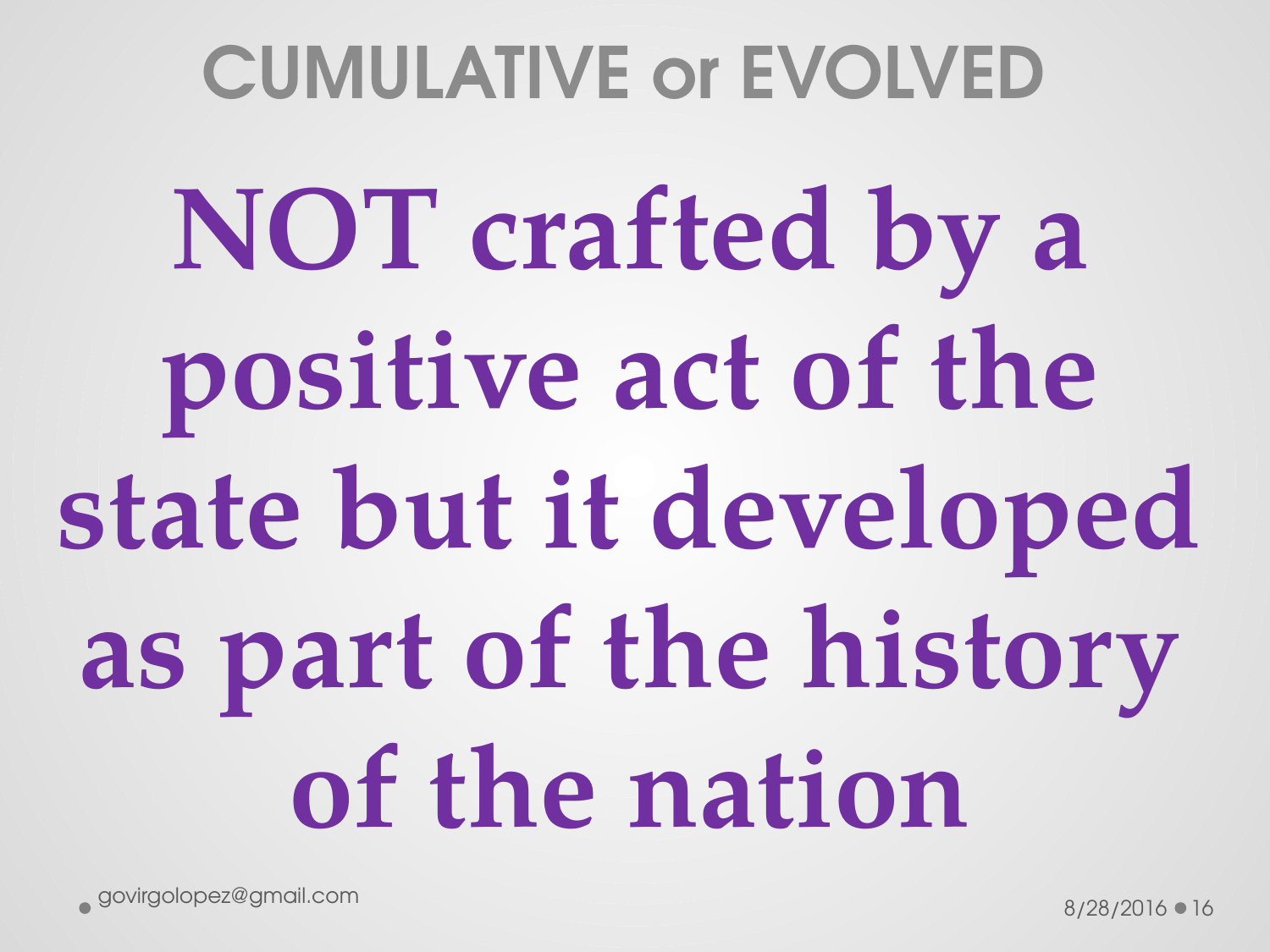

CUMULATIVE or EVOLVED
# NOT crafted by a positive act of the state but it developed as part of the history of the nation
govirgolopez@gmail.com

8/28/2016
16